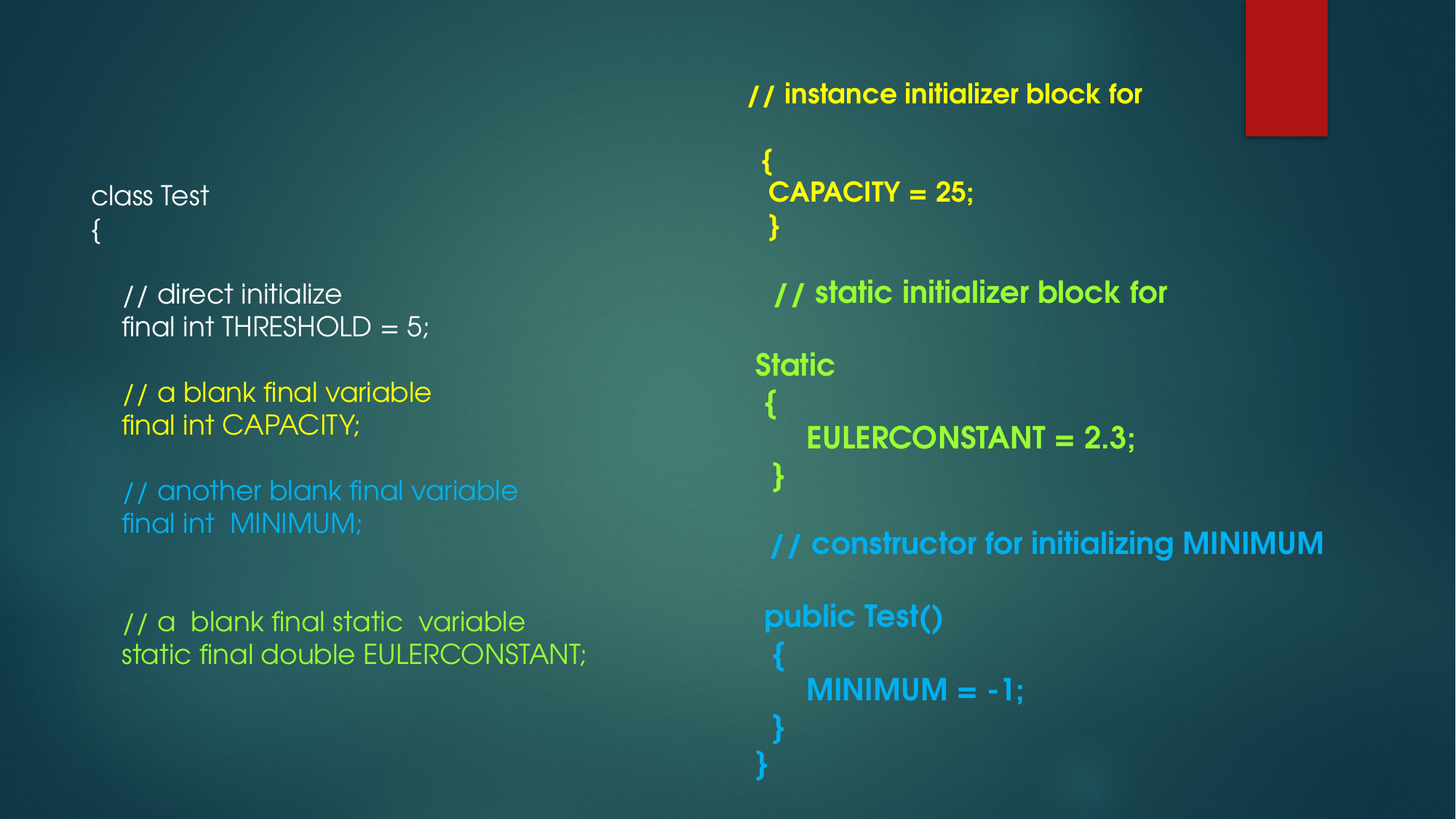

// instance initializer block for

   {
    CAPACITY = 25;
    }

    // static initializer block for

  Static
   {
        EULERCONSTANT = 2.3;
    }

    // constructor for initializing MINIMUM

   public Test()
    {
        MINIMUM = -1;
    }
  }
class Test
{

    // direct initialize
    final int THRESHOLD = 5;

    // a blank final variable
    final int CAPACITY;

    // another blank final variable
    final int  MINIMUM;

    // a  blank final static  variable
    static final double EULERCONSTANT;